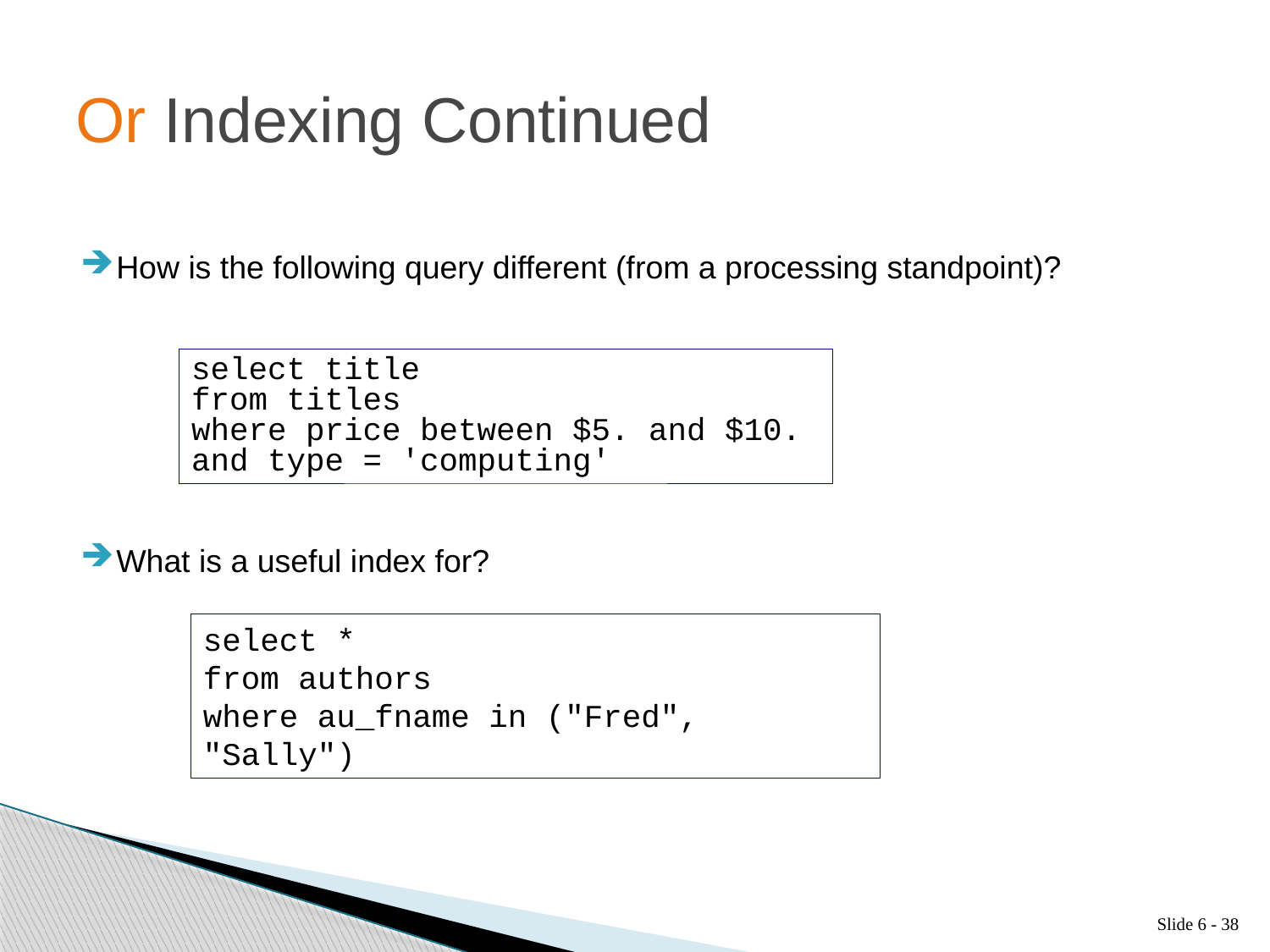

# Or Indexing Continued
How is the following query different (from a processing standpoint)?
What is a useful index for?
select title
from titles
where price between $5. and $10.
and type = 'computing'
select *
from authors
where au_fname in ("Fred", "Sally")
Slide 6 - 38